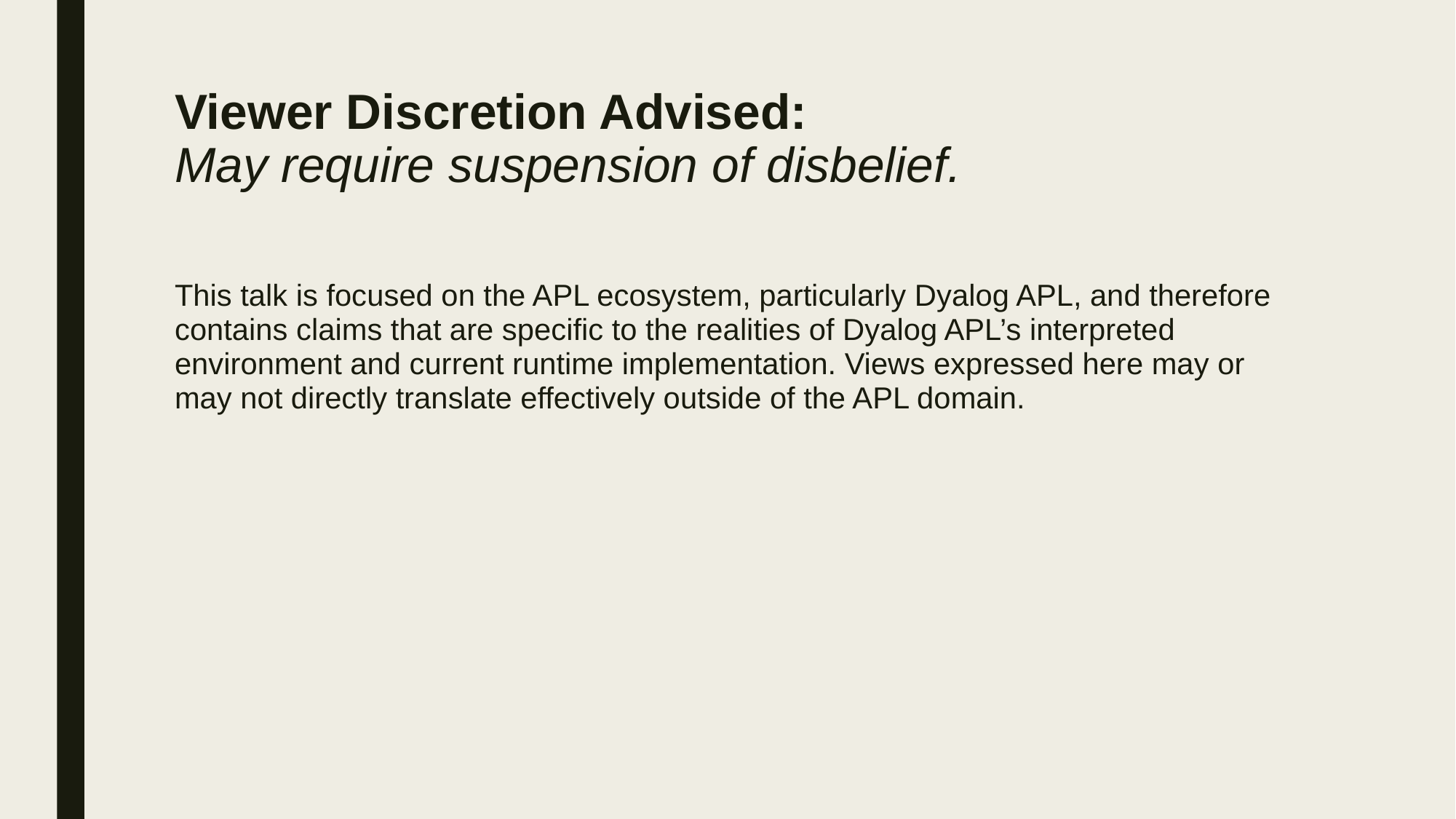

# Viewer Discretion Advised: May require suspension of disbelief.
This talk is focused on the APL ecosystem, particularly Dyalog APL, and therefore contains claims that are specific to the realities of Dyalog APL’s interpreted environment and current runtime implementation. Views expressed here may or may not directly translate effectively outside of the APL domain.